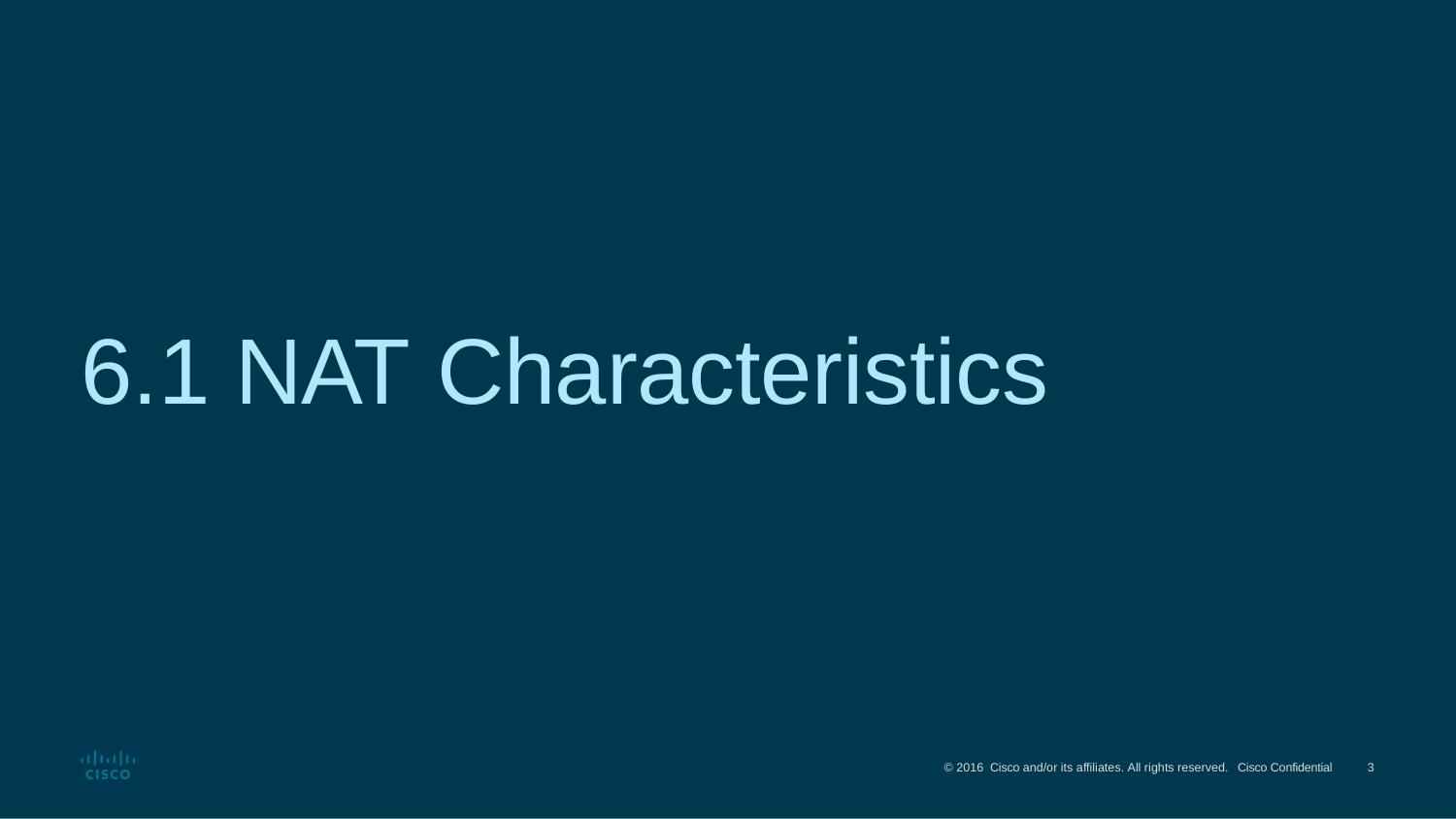

# 6.1 NAT Characteristics
© 2016 Cisco and/or its affiliates. All rights reserved. Cisco Confidential
3